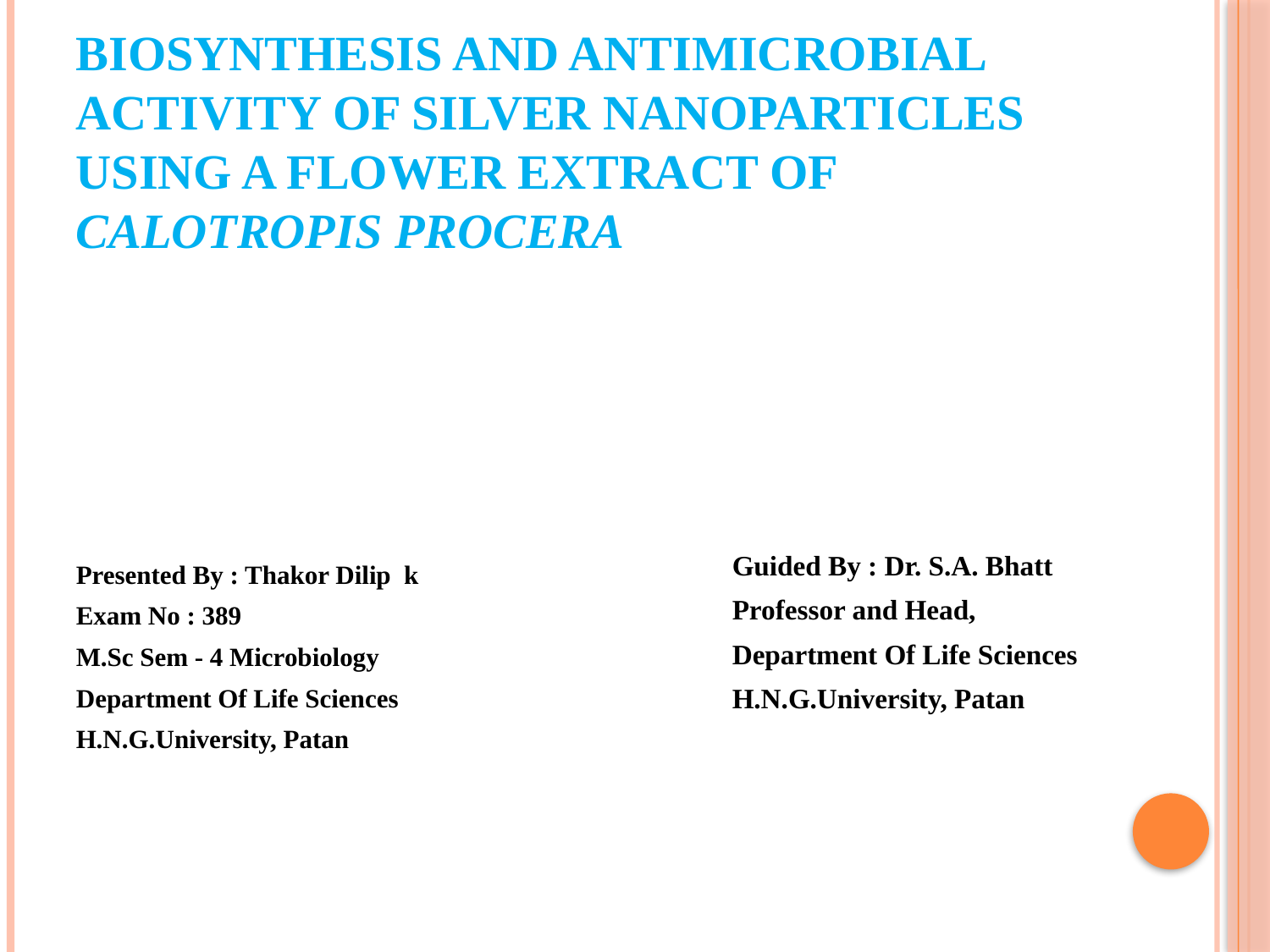

# Biosynthesis and Antimicrobial Activity of Silver Nanoparticles Using a Flower Extract Of Calotropis procera

Presented By : Thakor Dilip  k
Exam No : 389
M.Sc Sem - 4 Microbiology
Department Of Life Sciences
H.N.G.University, Patan

Guided By : Dr. S.A. Bhatt
Professor and Head,
Department Of Life Sciences
H.N.G.University, Patan